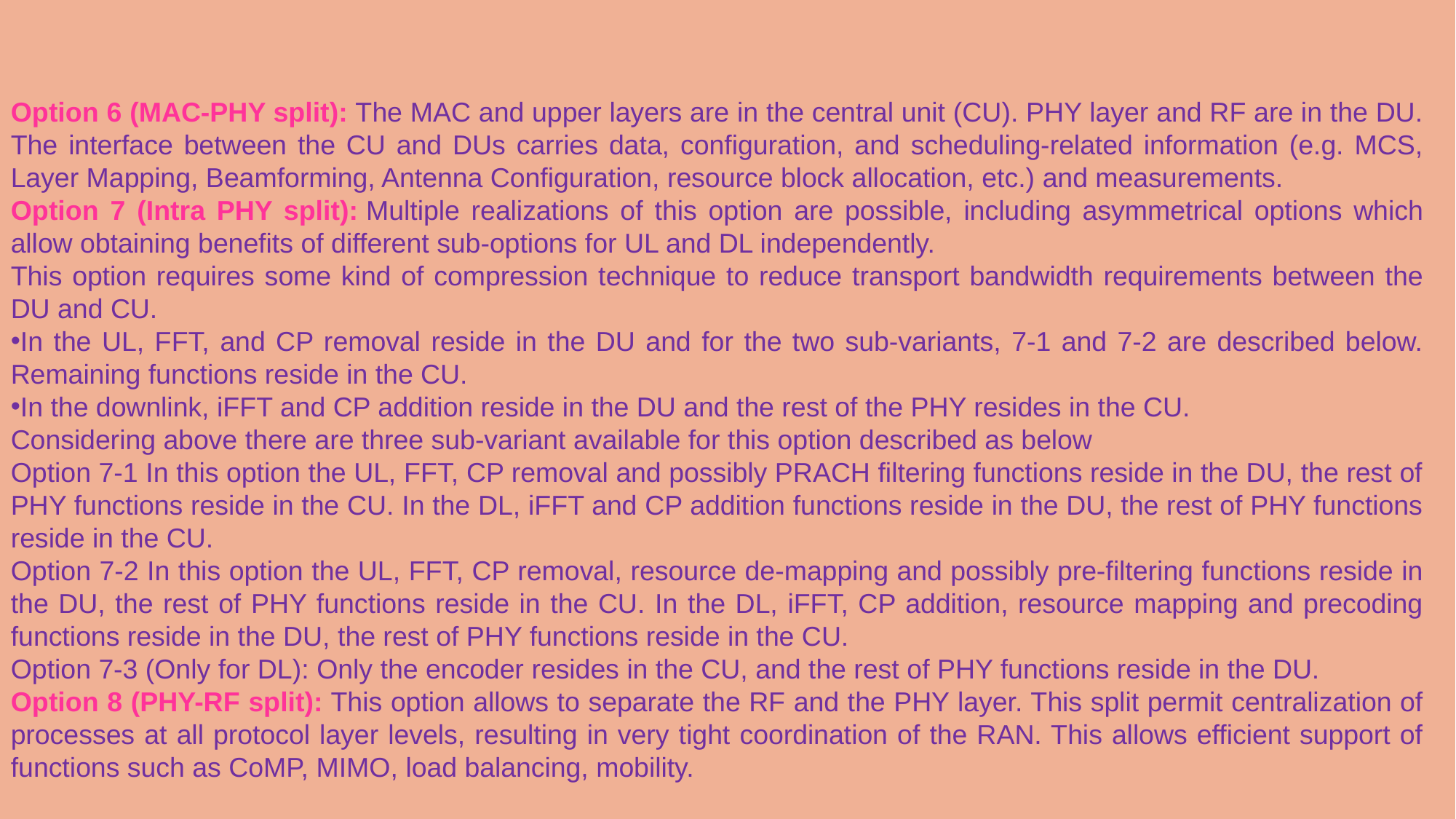

Option 6 (MAC-PHY split): The MAC and upper layers are in the central unit (CU). PHY layer and RF are in the DU. The interface between the CU and DUs carries data, configuration, and scheduling-related information (e.g. MCS, Layer Mapping, Beamforming, Antenna Configuration, resource block allocation, etc.) and measurements.
Option 7 (Intra PHY split): Multiple realizations of this option are possible, including asymmetrical options which allow obtaining benefits of different sub-options for UL and DL independently.
This option requires some kind of compression technique to reduce transport bandwidth requirements between the DU and CU.
In the UL, FFT, and CP removal reside in the DU and for the two sub-variants, 7-1 and 7-2 are described below. Remaining functions reside in the CU.
In the downlink, iFFT and CP addition reside in the DU and the rest of the PHY resides in the CU.
Considering above there are three sub-variant available for this option described as below
Option 7-1 In this option the UL, FFT, CP removal and possibly PRACH filtering functions reside in the DU, the rest of PHY functions reside in the CU. In the DL, iFFT and CP addition functions reside in the DU, the rest of PHY functions reside in the CU.
Option 7-2 In this option the UL, FFT, CP removal, resource de-mapping and possibly pre-filtering functions reside in the DU, the rest of PHY functions reside in the CU. In the DL, iFFT, CP addition, resource mapping and precoding functions reside in the DU, the rest of PHY functions reside in the CU.
Option 7-3 (Only for DL): Only the encoder resides in the CU, and the rest of PHY functions reside in the DU.
Option 8 (PHY-RF split): This option allows to separate the RF and the PHY layer. This split permit centralization of processes at all protocol layer levels, resulting in very tight coordination of the RAN. This allows efficient support of functions such as CoMP, MIMO, load balancing, mobility.